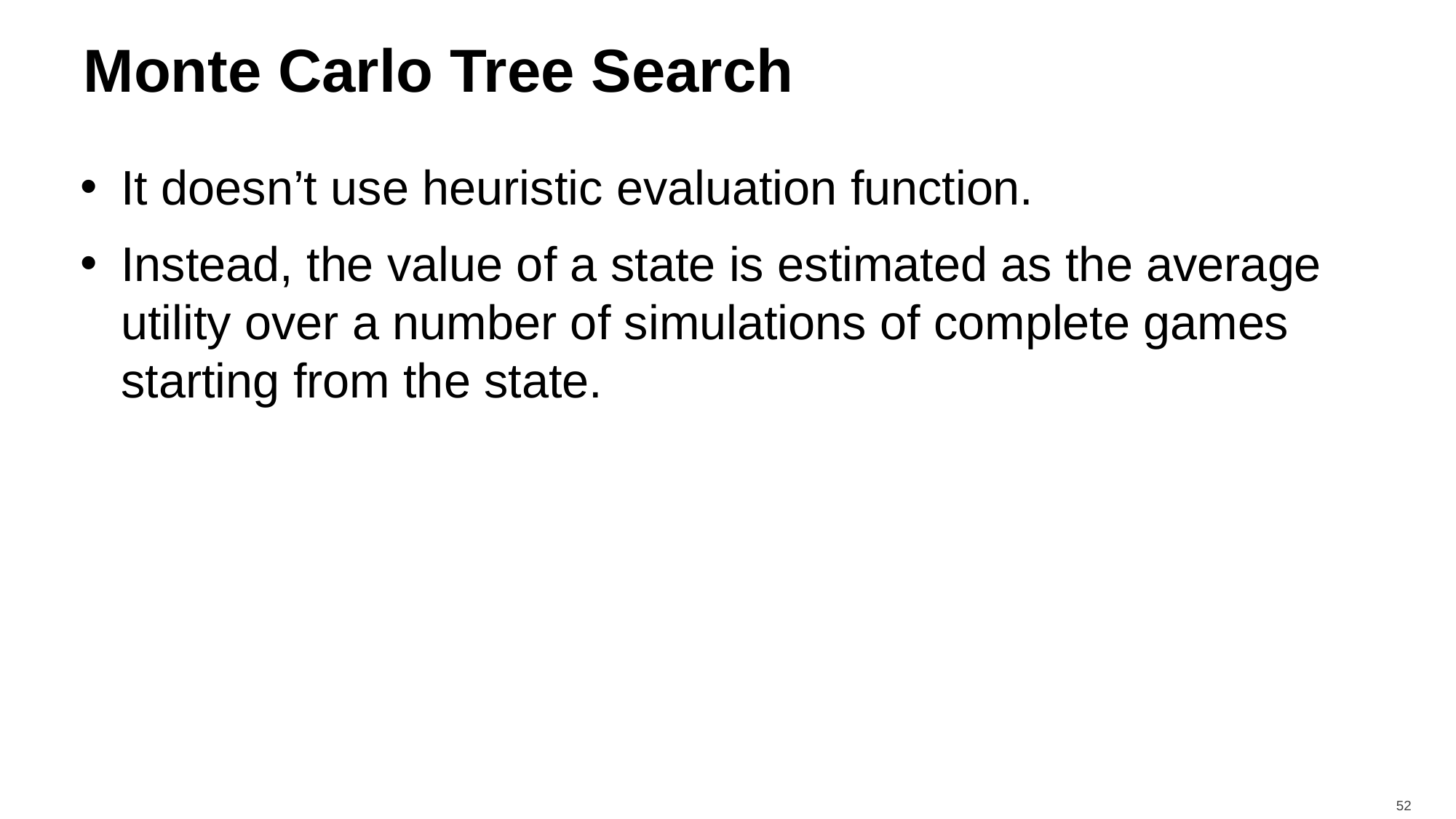

# Monte Carlo Tree Search
It doesn’t use heuristic evaluation function.
Instead, the value of a state is estimated as the average utility over a number of simulations of complete games starting from the state.
52